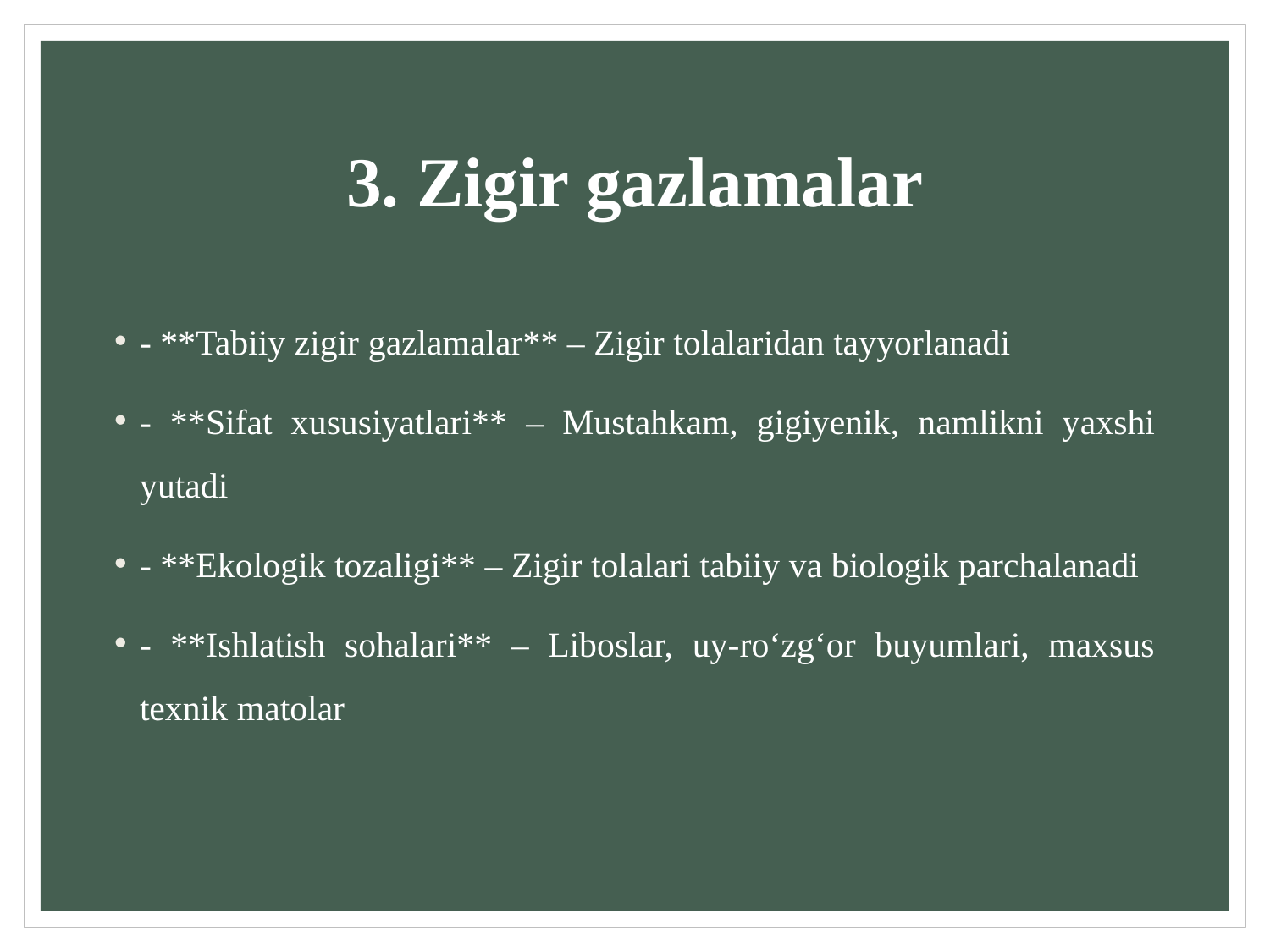

# 3. Zigir gazlamalar
- **Tabiiy zigir gazlamalar** – Zigir tolalaridan tayyorlanadi
- **Sifat xususiyatlari** – Mustahkam, gigiyenik, namlikni yaxshi yutadi
- **Ekologik tozaligi** – Zigir tolalari tabiiy va biologik parchalanadi
- **Ishlatish sohalari** – Liboslar, uy-ro‘zg‘or buyumlari, maxsus texnik matolar